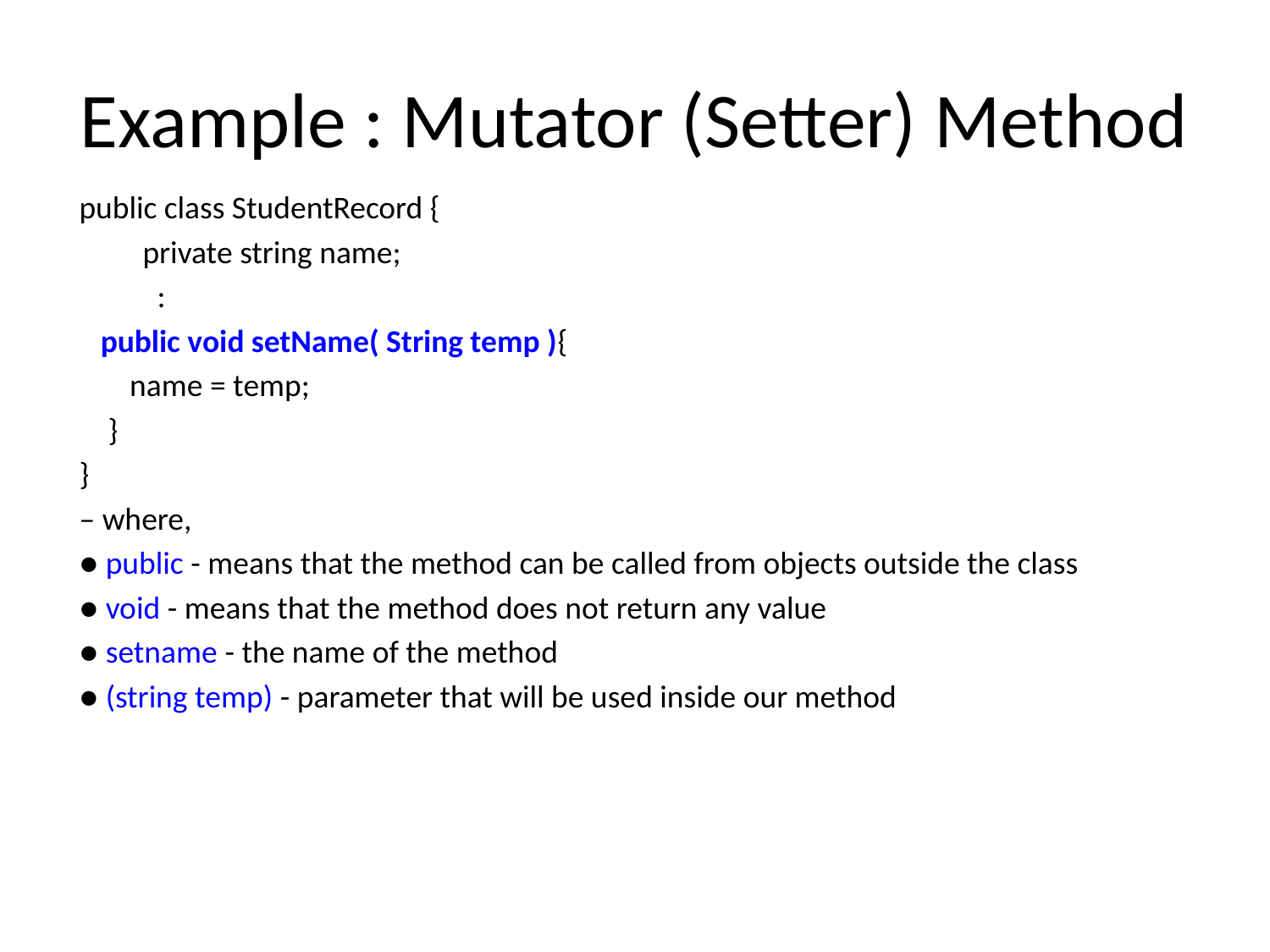

# Example : Mutator (Setter) Method
public class StudentRecord {
private string name;
  :
   public void setName( String temp ){
       name = temp;
    }
}
– where,
● public - means that the method can be called from objects outside the class
● void - means that the method does not return any value
● setname - the name of the method
● (string temp) - parameter that will be used inside our method